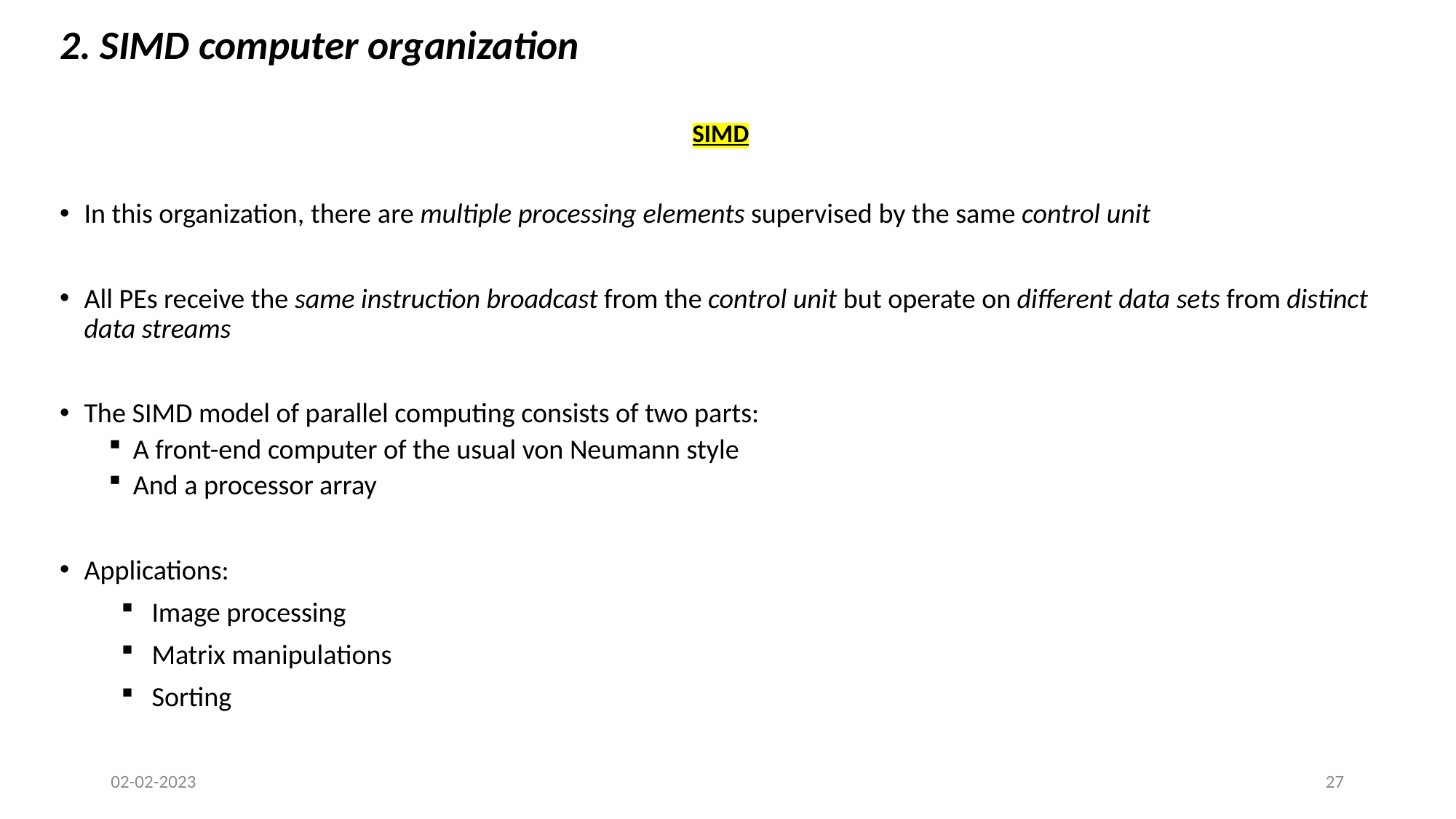

2. SIMD computer organization

SIMD

In this organization, there are multiple processing elements supervised by the same control unit

All PEs receive the same instruction broadcast from the control unit but operate on different data sets from distinct data streams

The SIMD model of parallel computing consists of two parts:
A front-end computer of the usual von Neumann style
And a processor array

Applications:
 Image processing
 Matrix manipulations
 Sorting

02-02-2023
27